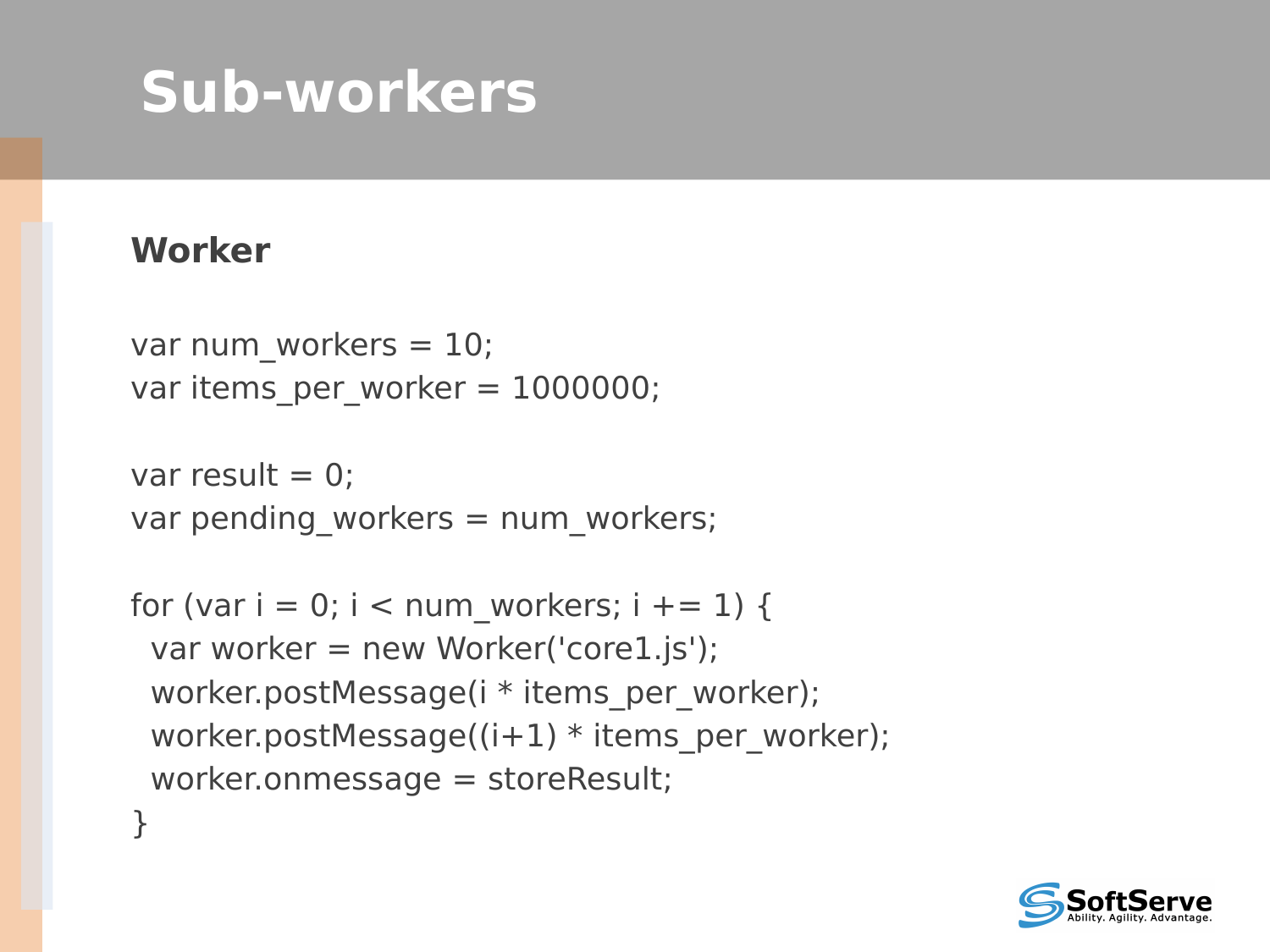

# Sub-workers
Worker

var num_workers = 10;
var items_per_worker = 1000000;

var result = 0;
var pending_workers = num_workers;

for (var i = 0; i < num_workers; i += 1) {
  var worker = new Worker('core1.js');
  worker.postMessage(i * items_per_worker);
  worker.postMessage((i+1) * items_per_worker);
  worker.onmessage = storeResult;
}